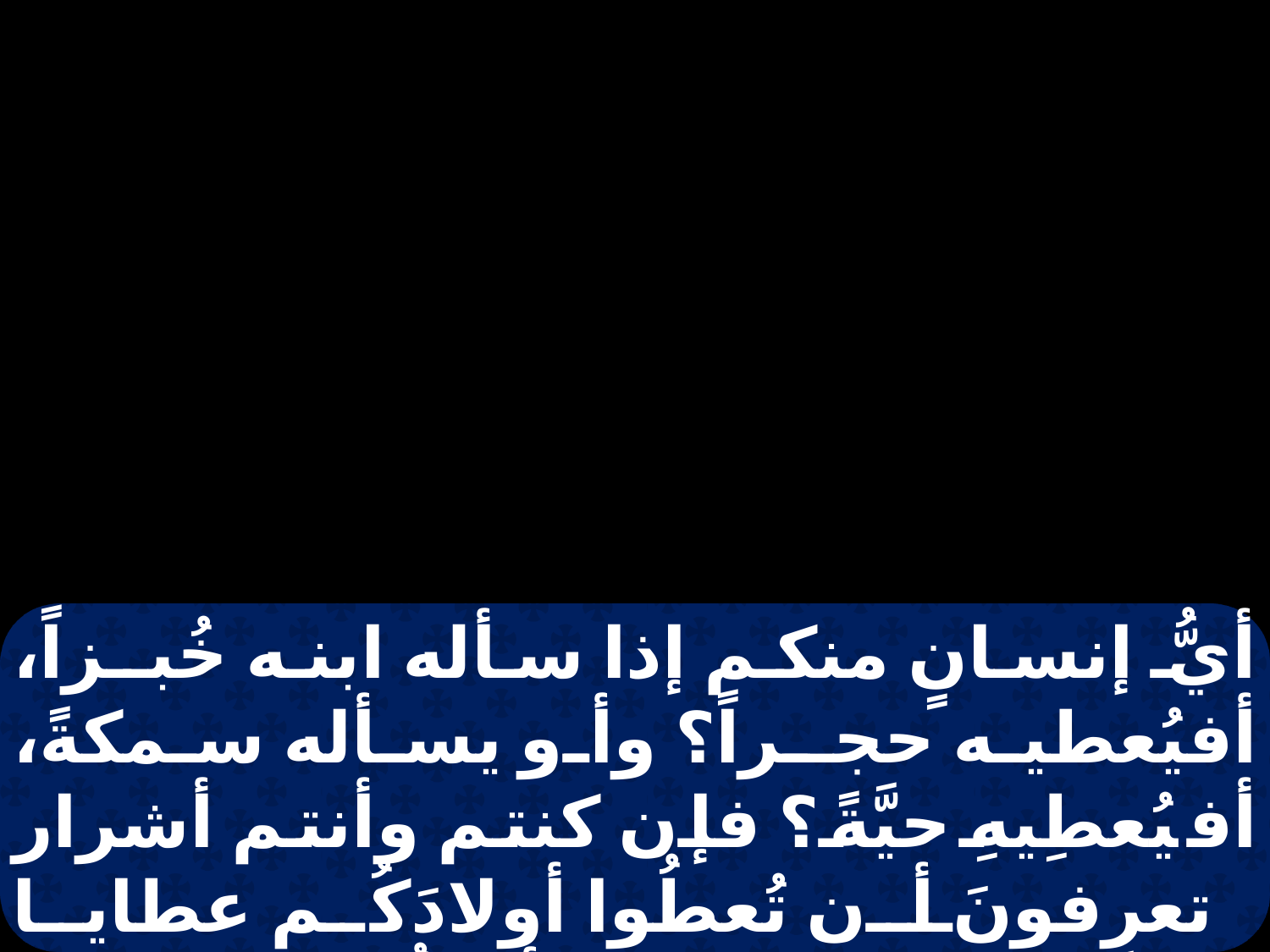

أيُّ إنسانٍ منكم إذا سأله ابنه خُبـزاً، أفيُعطيه حجـراً؟ وأو يسأله سمكةً، أفيُعطِيهِ حيَّةً؟ فإن كنتم وأنتم أشرار تعرِفونَ أن تُعطُوا أولادَكُم عطايا جيدة، فكمْ بالحريِّ أبوكُمُ الذي في السَّمَوات، يعطى الخيرات للذين يسألونه!